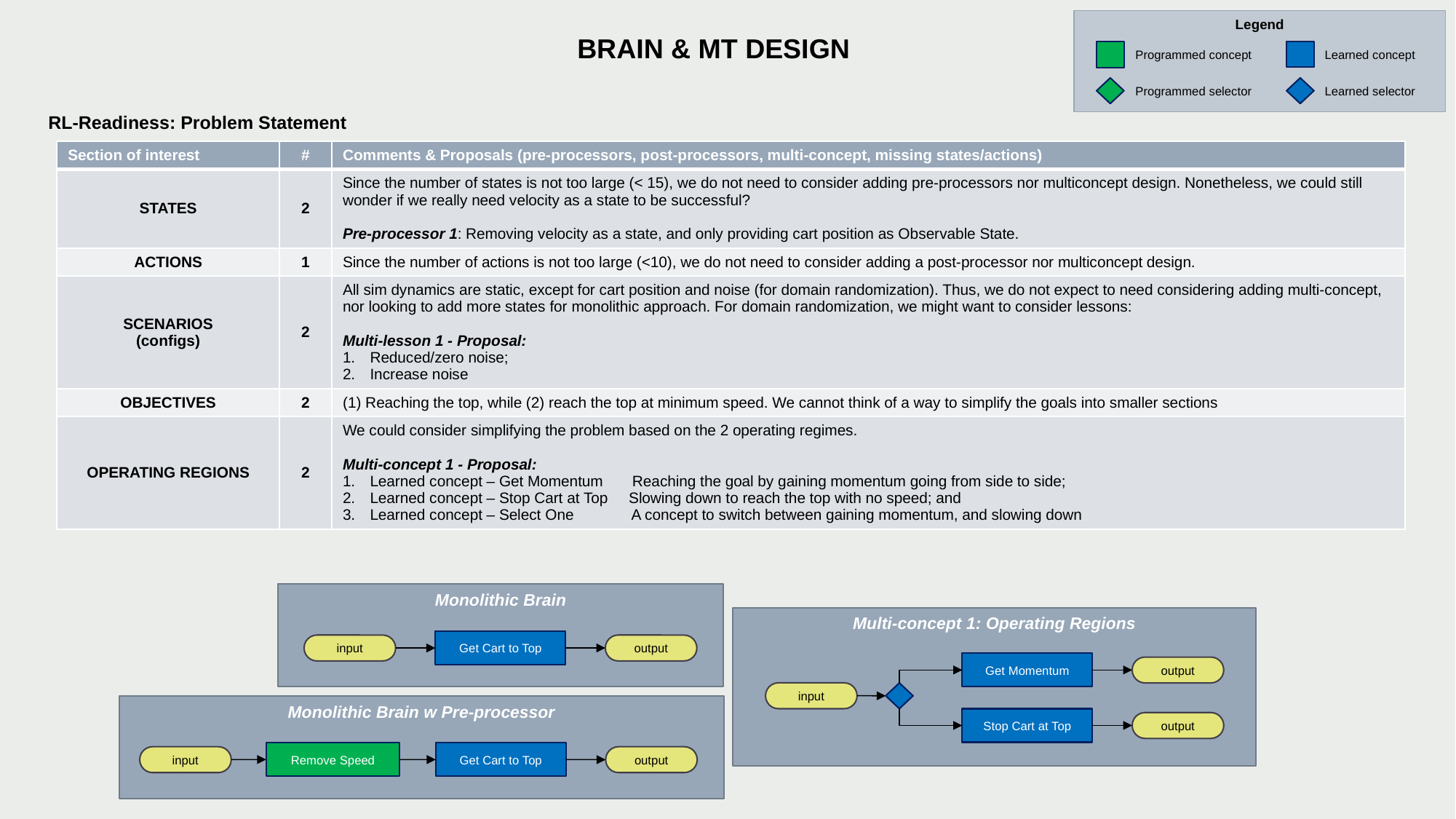

Legend

Learned concept

Programmed concept

Learned selector
Programmed selector
BRAIN & MT DESIGN
RL-Readiness: Problem Statement
| Section of interest | # | Comments & Proposals (pre-processors, post-processors, multi-concept, missing states/actions) |
| --- | --- | --- |
| STATES | 2 | Since the number of states is not too large (< 15), we do not need to consider adding pre-processors nor multiconcept design. Nonetheless, we could still wonder if we really need velocity as a state to be successful? Pre-processor 1: Removing velocity as a state, and only providing cart position as Observable State. |
| ACTIONS | 1 | Since the number of actions is not too large (<10), we do not need to consider adding a post-processor nor multiconcept design. |
| SCENARIOS (configs) | 2 | All sim dynamics are static, except for cart position and noise (for domain randomization). Thus, we do not expect to need considering adding multi-concept, nor looking to add more states for monolithic approach. For domain randomization, we might want to consider lessons: Multi-lesson 1 - Proposal: Reduced/zero noise; Increase noise |
| OBJECTIVES | 2 | (1) Reaching the top, while (2) reach the top at minimum speed. We cannot think of a way to simplify the goals into smaller sections |
| OPERATING REGIONS | 2 | We could consider simplifying the problem based on the 2 operating regimes. Multi-concept 1 - Proposal: Learned concept – Get Momentum Reaching the goal by gaining momentum going from side to side; Learned concept – Stop Cart at Top Slowing down to reach the top with no speed; and Learned concept – Select One A concept to switch between gaining momentum, and slowing down |
Monolithic Brain
Get Cart to Top
input
output
Multi-concept 1: Operating Regions
Get Momentum
output
input

Stop Cart at Top
output
Monolithic Brain w Pre-processor
Remove Speed
Get Cart to Top
input
output